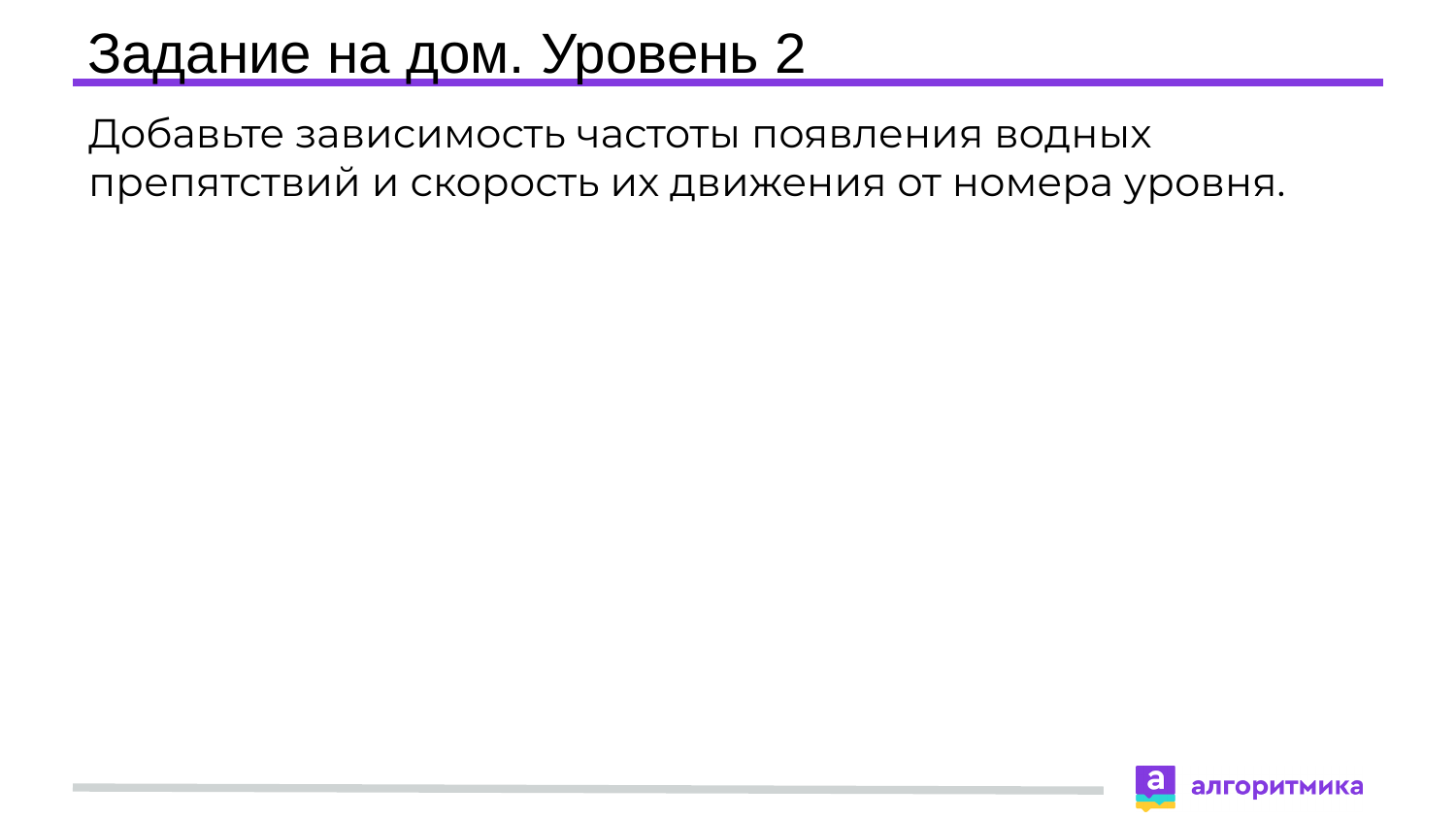

# Задание на дом. Уровень 2
Добавьте зависимость частоты появления водных препятствий и скорость их движения от номера уровня.